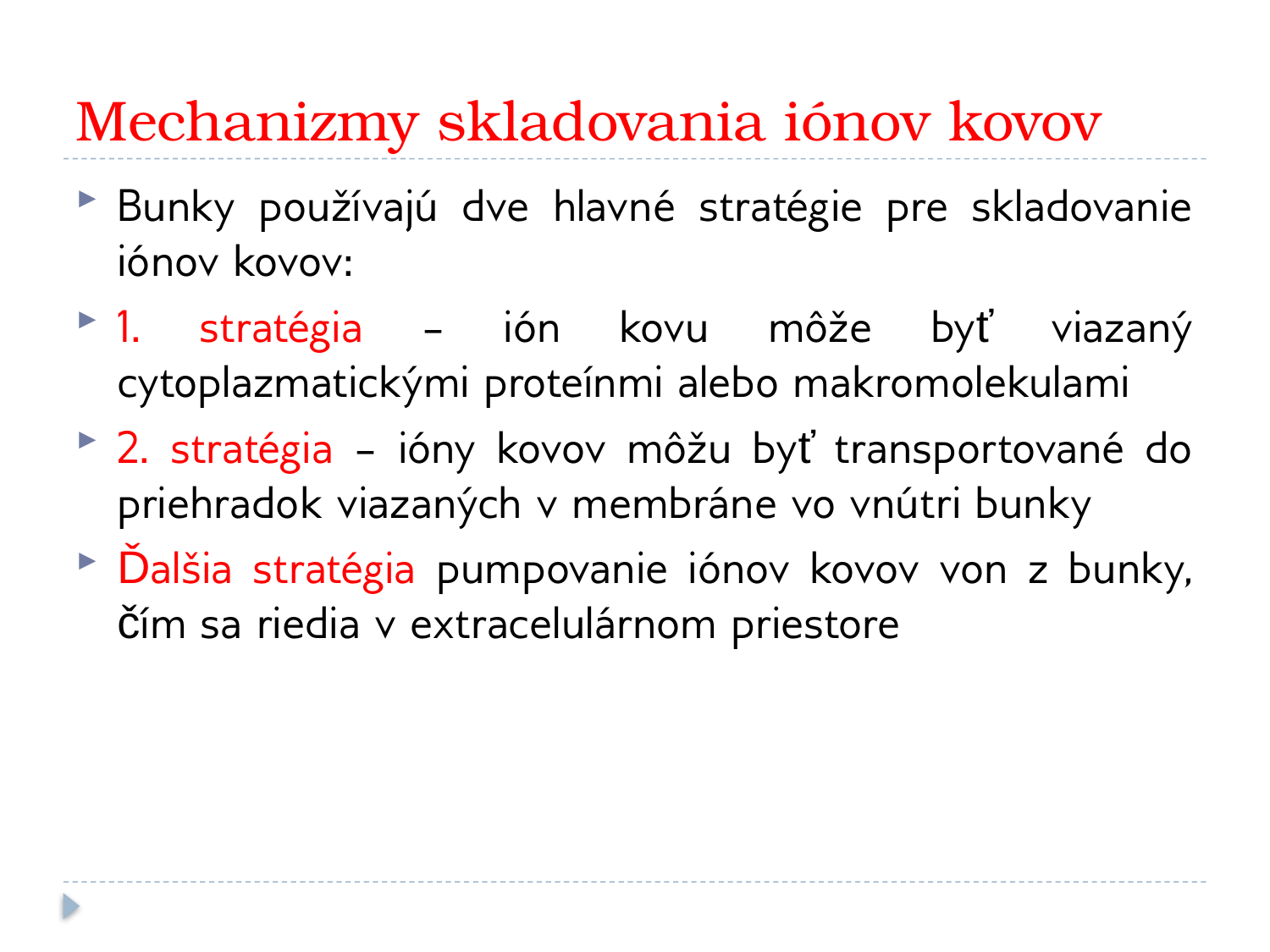

# Mechanizmy skladovania iónov kovov
Bunky používajú dve hlavné stratégie pre skladovanie iónov kovov:
1. stratégia – ión kovu môže byť viazaný cytoplazmatickými proteínmi alebo makromolekulami
2. stratégia – ióny kovov môžu byť transportované do priehradok viazaných v membráne vo vnútri bunky
Ďalšia stratégia pumpovanie iónov kovov von z bunky, čím sa riedia v extracelulárnom priestore